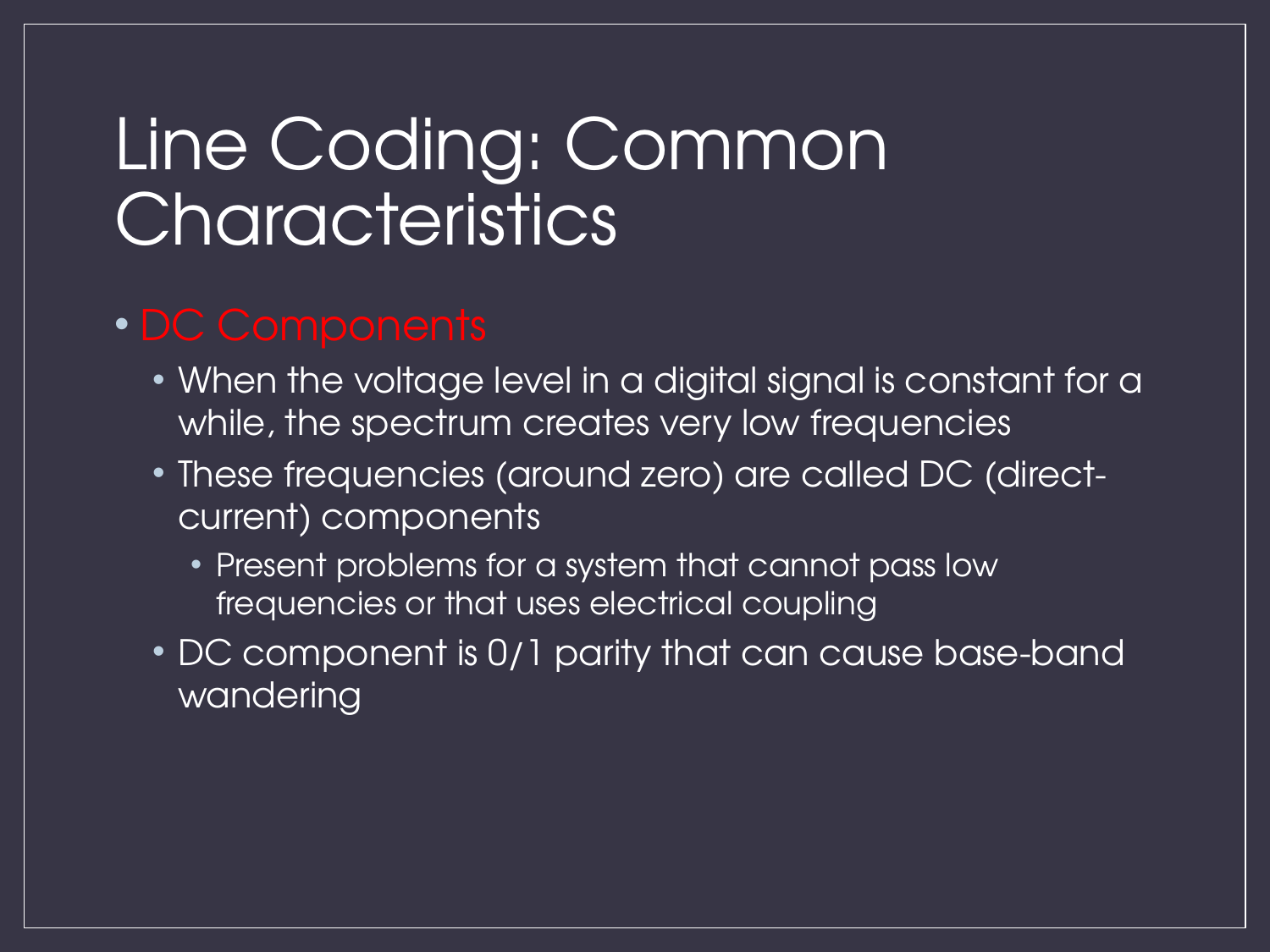

# Line Coding: Common Characteristics
DC Components
When the voltage level in a digital signal is constant for a while, the spectrum creates very low frequencies
These frequencies (around zero) are called DC (direct-current) components
Present problems for a system that cannot pass low frequencies or that uses electrical coupling
DC component is 0/1 parity that can cause base-band wandering